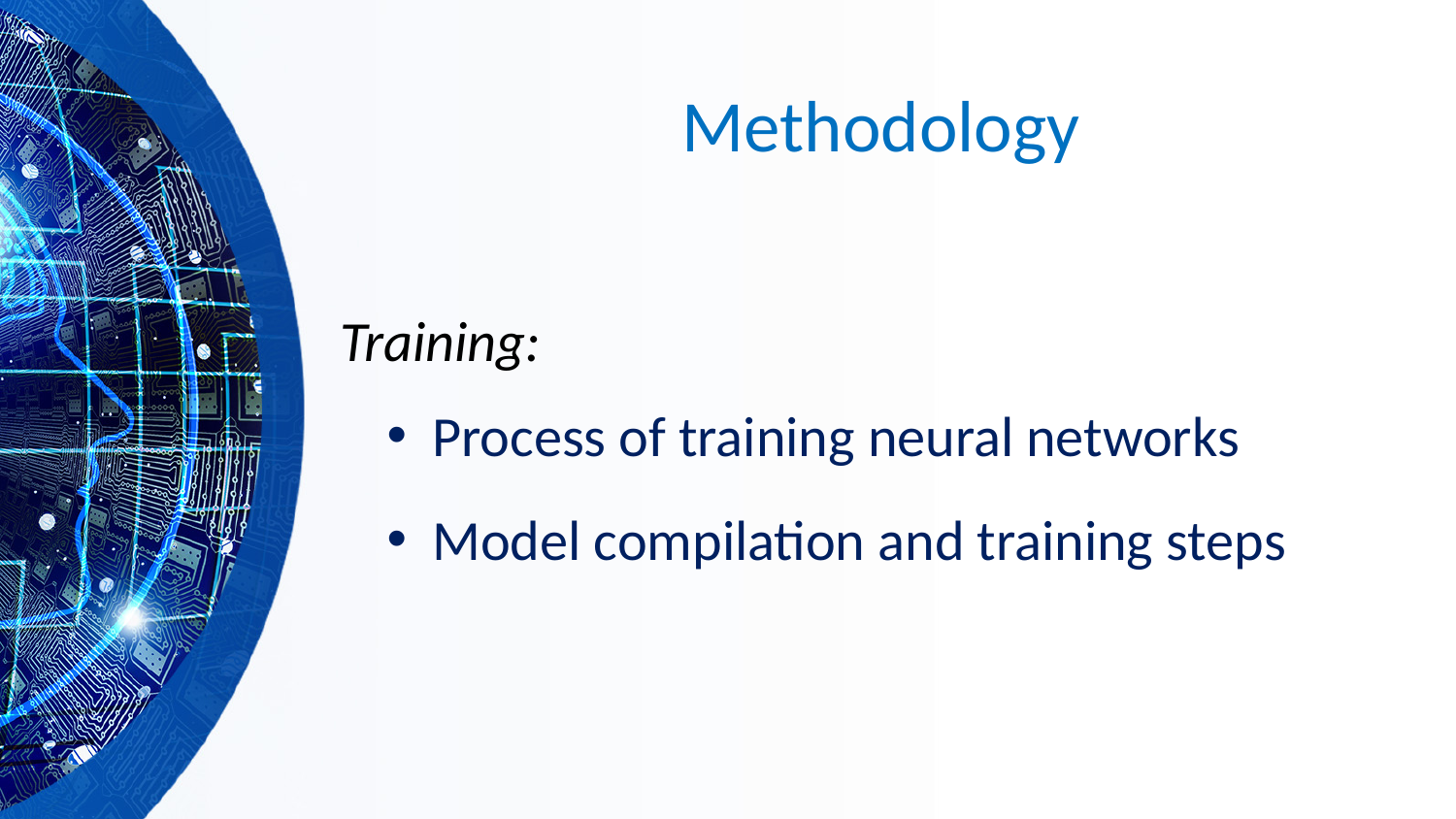

# Methodology

  Training:
Process of training neural networks
Model compilation and training steps